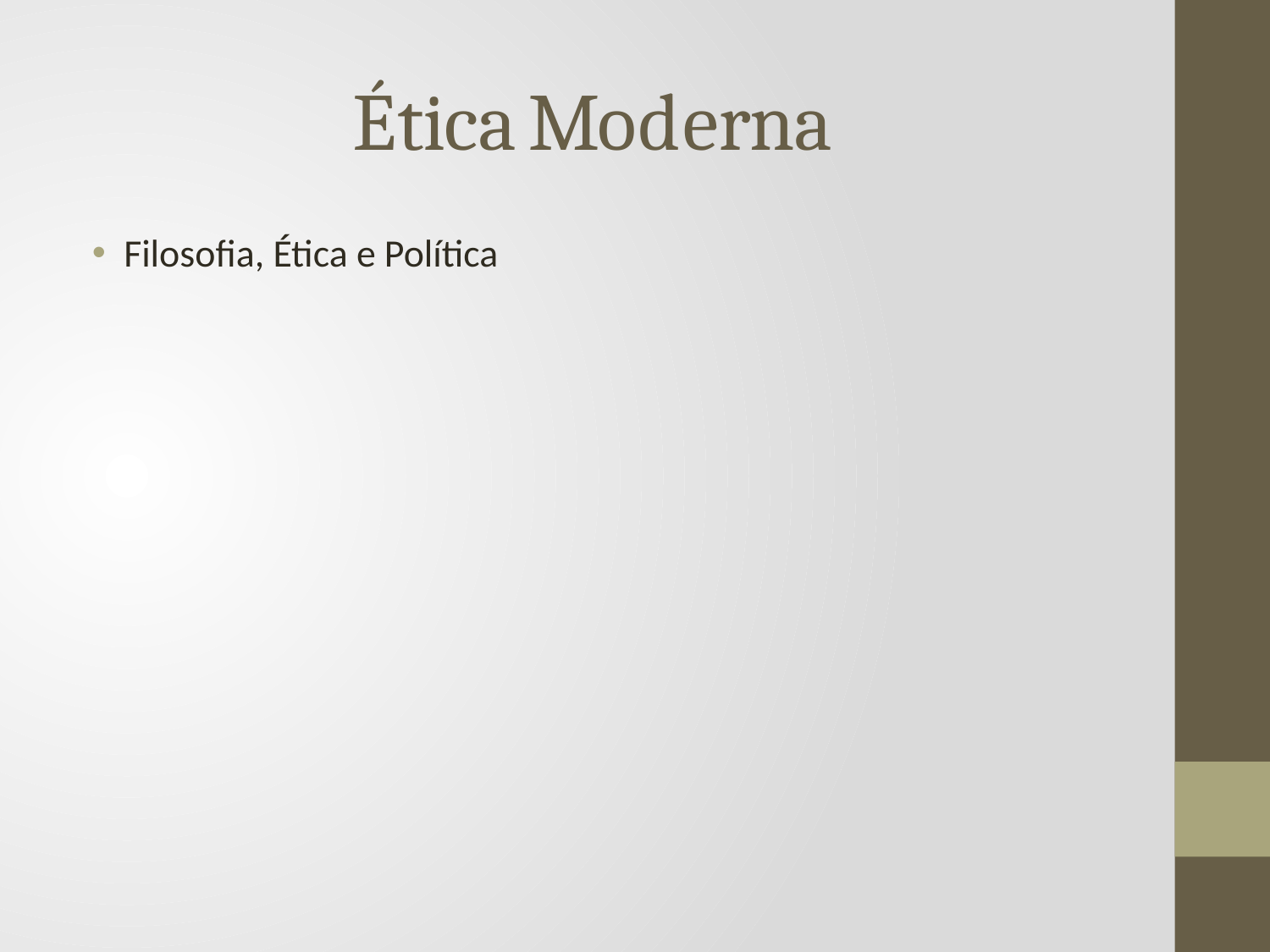

# Ética Moderna
Filosofia, Ética e Política